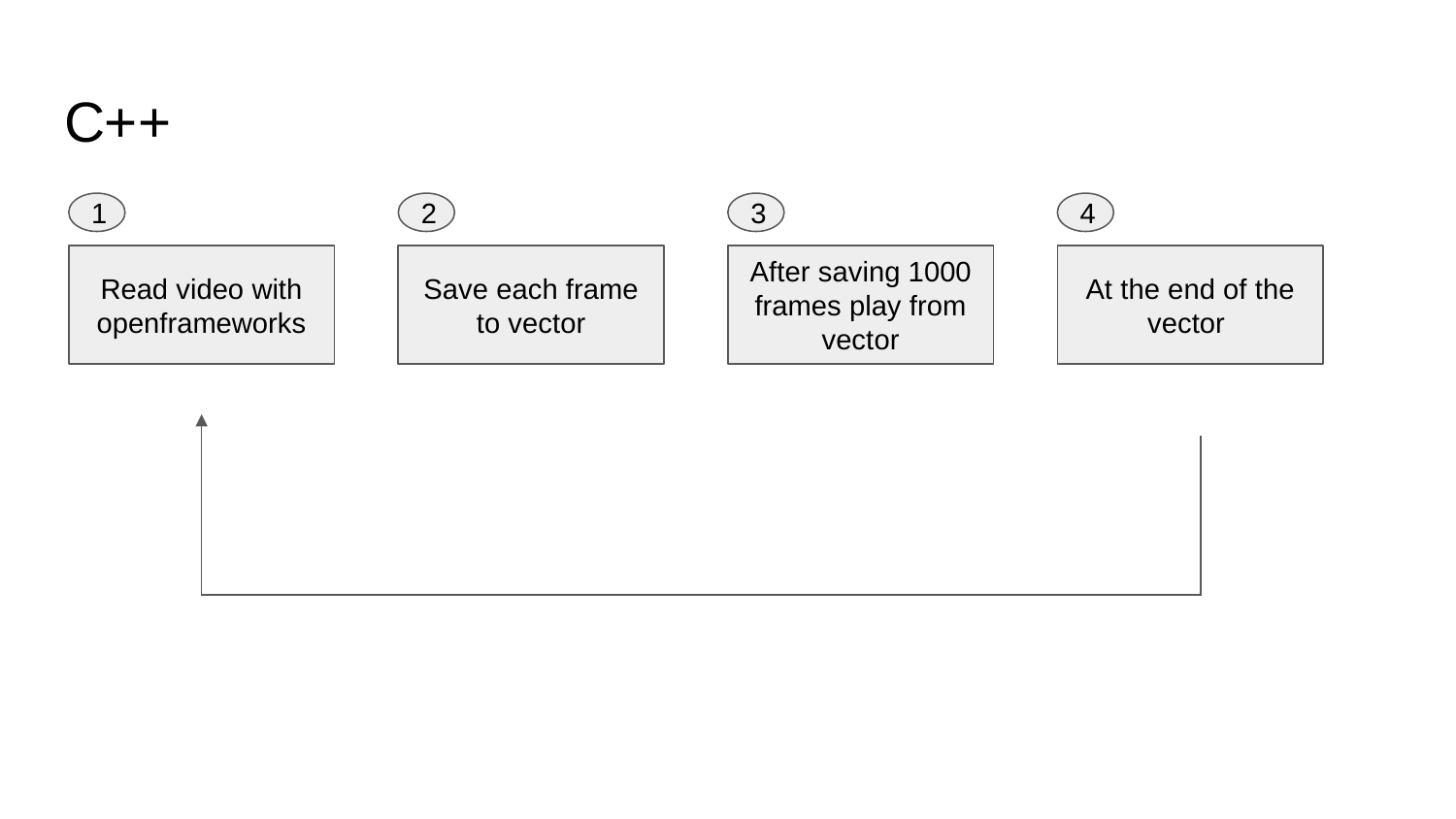

# C++
2
3
4
1
Read video with openframeworks
Save each frame to vector
After saving 1000 frames play from vector
At the end of the vector